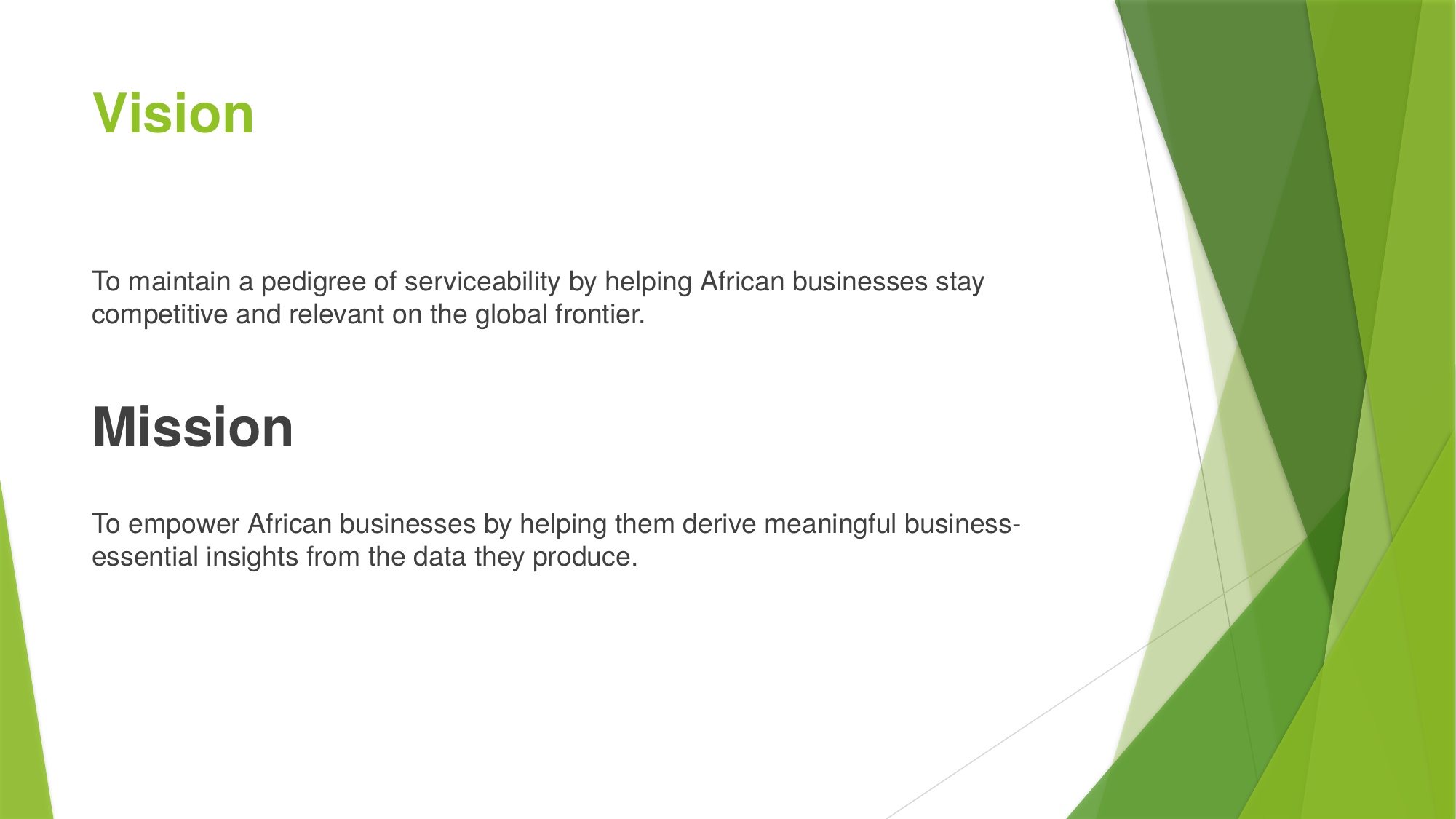

# Vision
To maintain a pedigree of serviceability by helping African businesses stay competitive and relevant on the global frontier.

Mission
To empower African businesses by helping them derive meaningful business-essential insights from the data they produce.